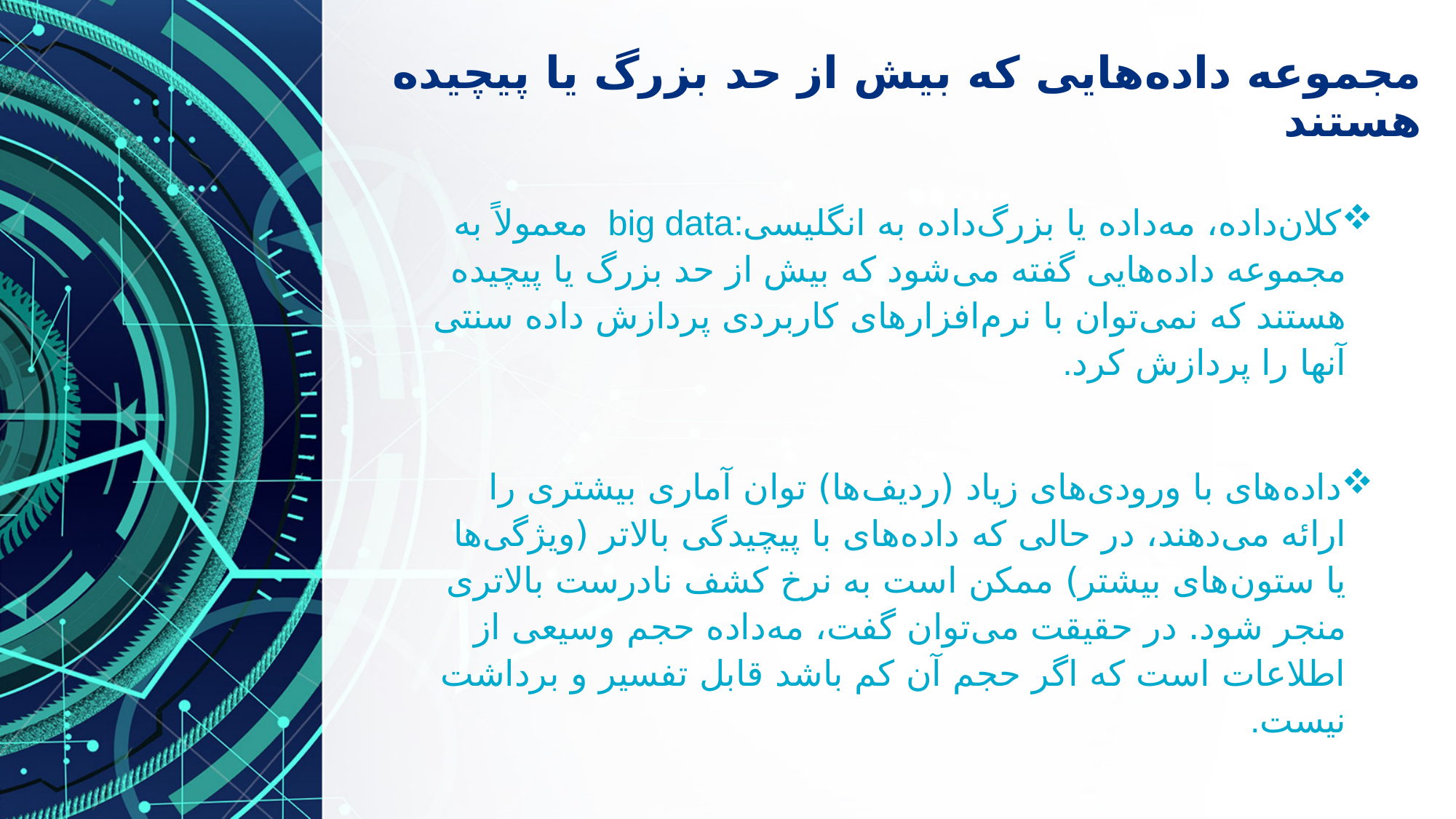

# مجموعه داده‌هایی که بیش از حد بزرگ یا پیچیده هستند
کلان‌داده‌، مه‌داده‌ یا بزرگ‌داده به انگلیسی:big data  معمولاً به مجموعه داده‌هایی گفته می‌شود که بیش از حد بزرگ یا پیچیده هستند که نمی‌توان با نرم‌افزارهای کاربردی پردازش داده سنتی آنها را پردازش کرد.

داده‌های با ورودی‌های زیاد (ردیف‌ها) توان آماری بیشتری را ارائه می‌دهند، در حالی که داده‌های با پیچیدگی بالاتر (ویژگی‌ها یا ستون‌های بیشتر) ممکن است به نرخ کشف نادرست بالاتری منجر شود. در حقیقت می‌توان گفت، مه‌داده حجم وسیعی از اطلاعات است که اگر حجم آن کم باشد قابل تفسیر و برداشت نیست.